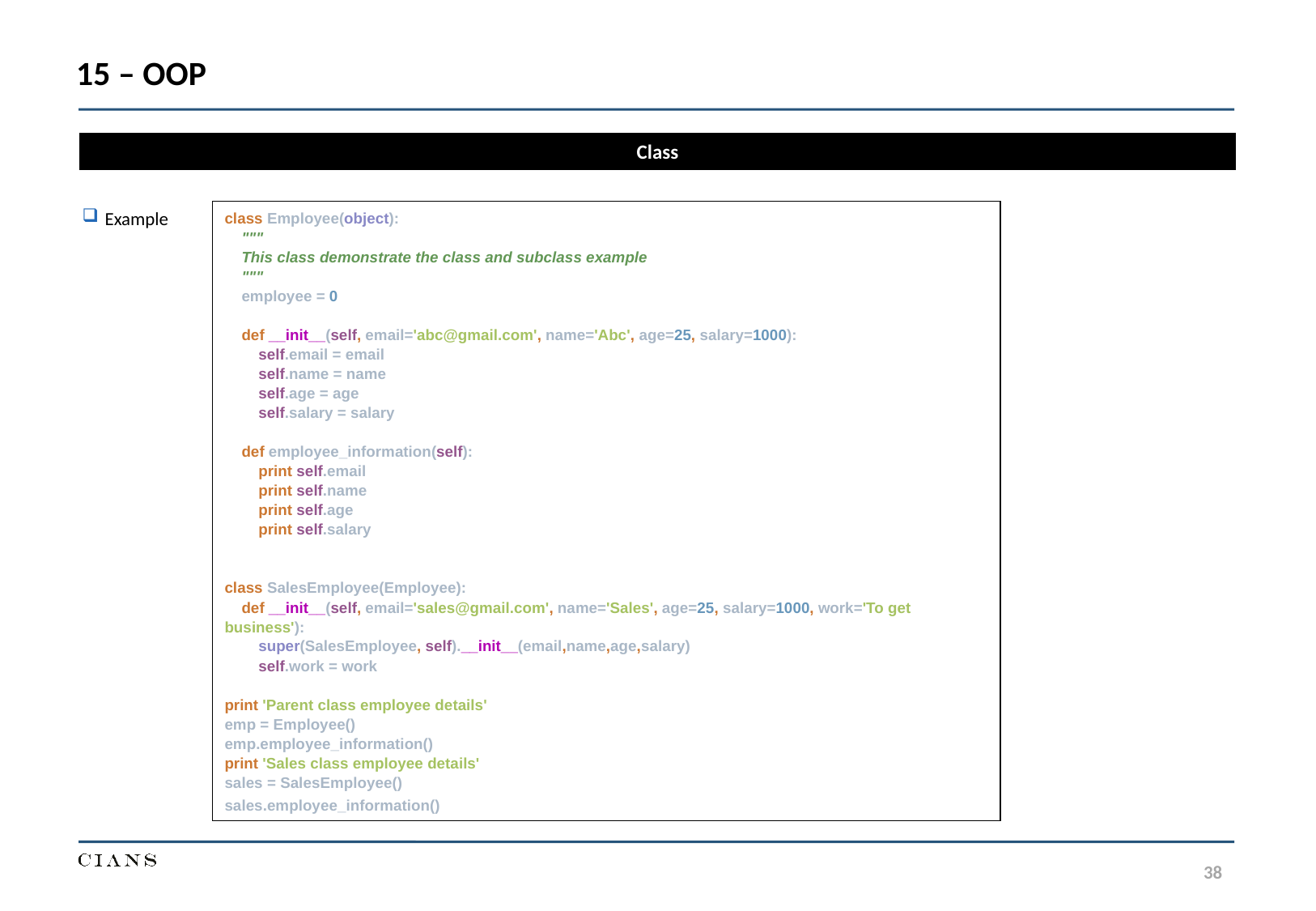

15 – OOP
Class
Example

class Employee(object):
    """
    This class demonstrate the class and subclass example
    """
    employee = 0
    def __init__(self, email='abc@gmail.com', name='Abc', age=25, salary=1000):
        self.email = email
        self.name = name
        self.age = age
        self.salary = salary
    def employee_information(self):
        print self.email
        print self.name
        print self.age
        print self.salary
class SalesEmployee(Employee):
    def __init__(self, email='sales@gmail.com', name='Sales', age=25, salary=1000, work='To get business'):
        super(SalesEmployee, self).__init__(email,name,age,salary)
        self.work = work
print 'Parent class employee details'
emp = Employee()
emp.employee_information()
print 'Sales class employee details'
sales = SalesEmployee()
sales.employee_information()